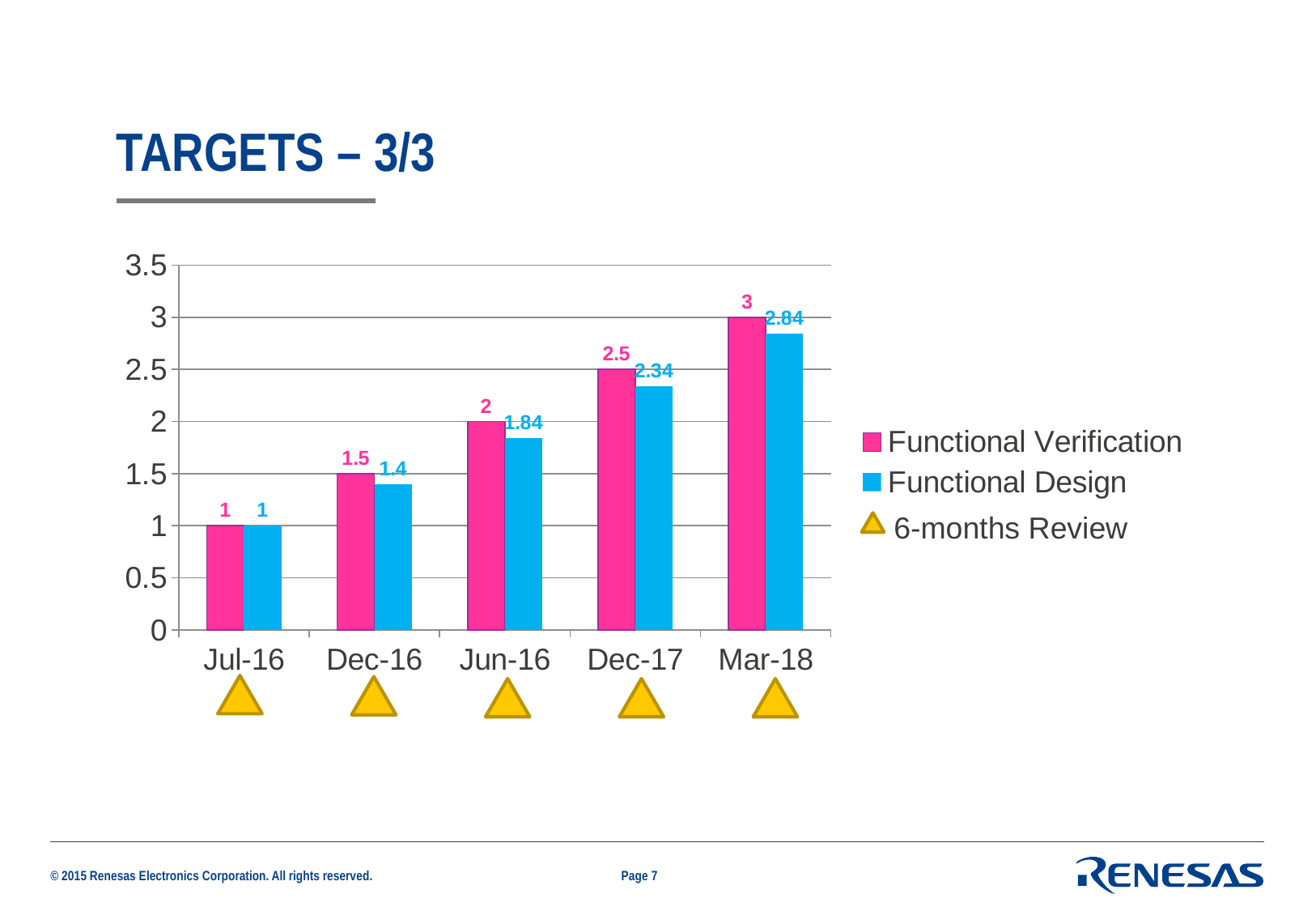

# TARGETS – 3/3

### Chart

| Category | Functional Verification | Functional Design |
|---|---|---|
| Jul-16 | 1.0 | 1.0 |
| Dec-16 | 1.5 | 1.4 |
| Jun-16 | 2.0 | 1.84 |
| Dec-17 | 2.5 | 2.34 |
| Mar-18 | 3.0 | 2.84 |
6-months Review

Page 7